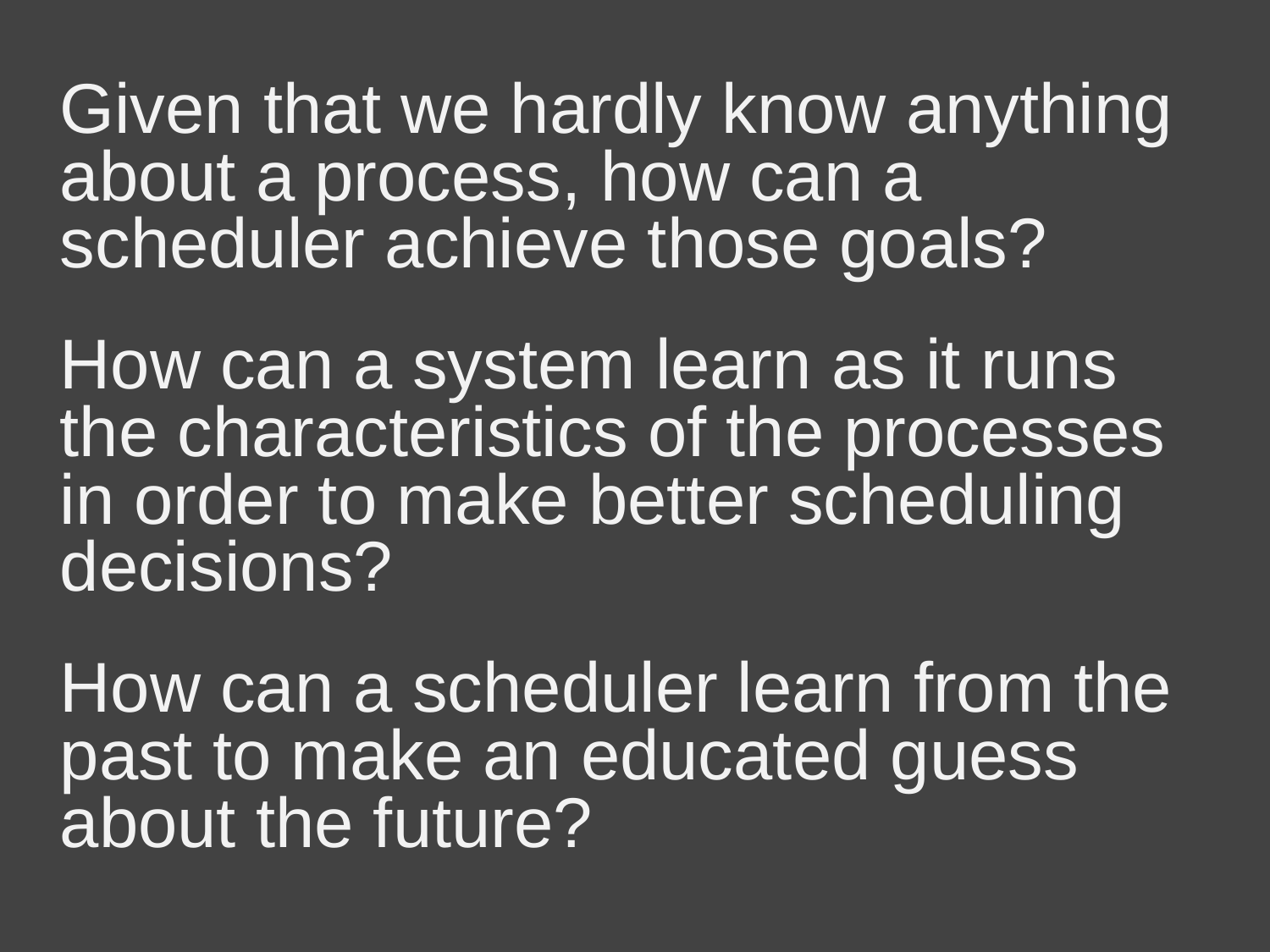

Given that we hardly know anything about a process, how can a scheduler achieve those goals?
How can a system learn as it runs the characteristics of the processes in order to make better scheduling decisions?
How can a scheduler learn from the past to make an educated guess about the future?